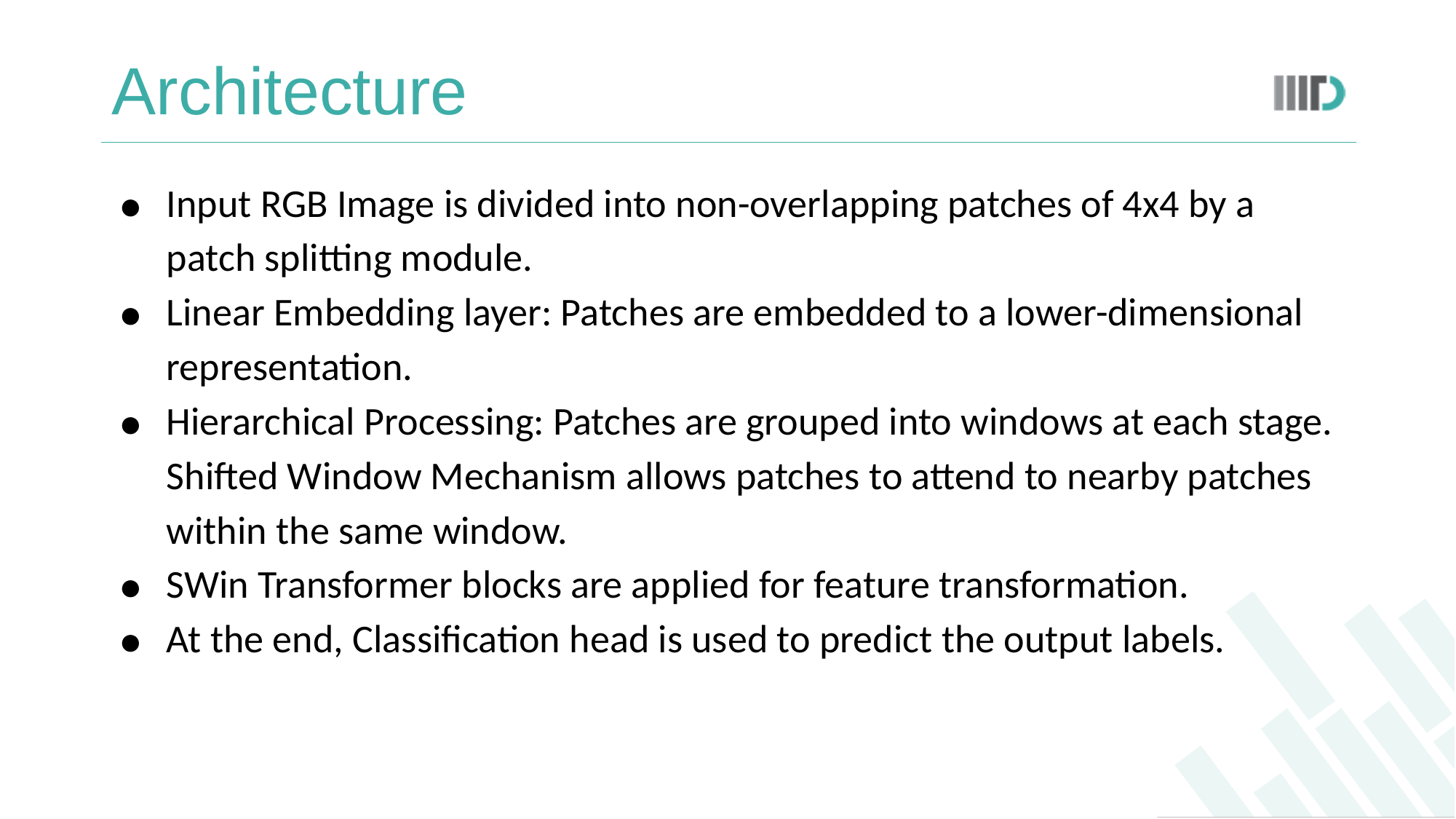

# Architecture
Input RGB Image is divided into non-overlapping patches of 4x4 by a patch splitting module.
Linear Embedding layer: Patches are embedded to a lower-dimensional representation.
Hierarchical Processing: Patches are grouped into windows at each stage. Shifted Window Mechanism allows patches to attend to nearby patches within the same window.
SWin Transformer blocks are applied for feature transformation.
At the end, Classification head is used to predict the output labels.